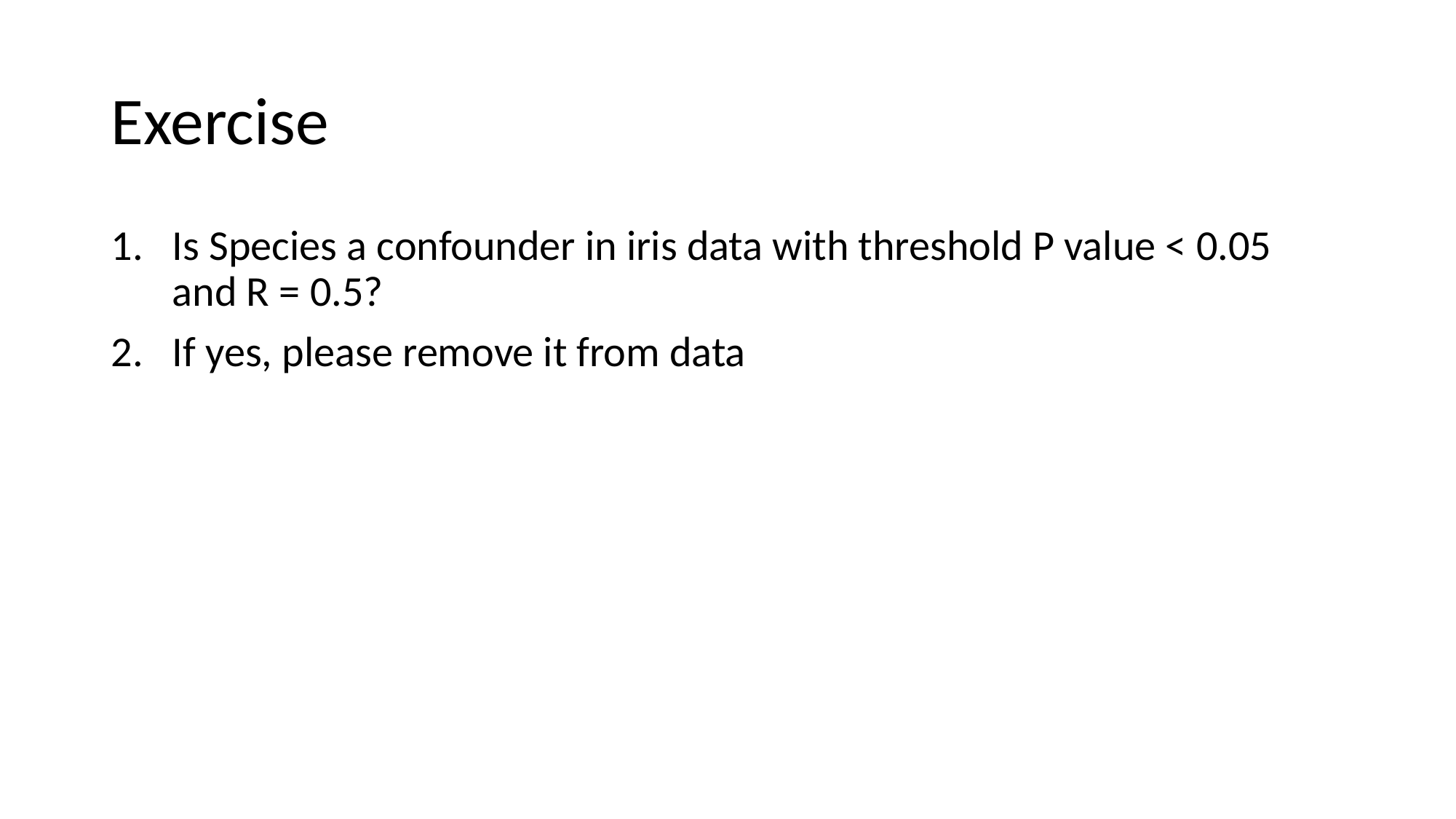

# Exercise
Is Species a confounder in iris data with threshold P value < 0.05 and R = 0.5?
If yes, please remove it from data